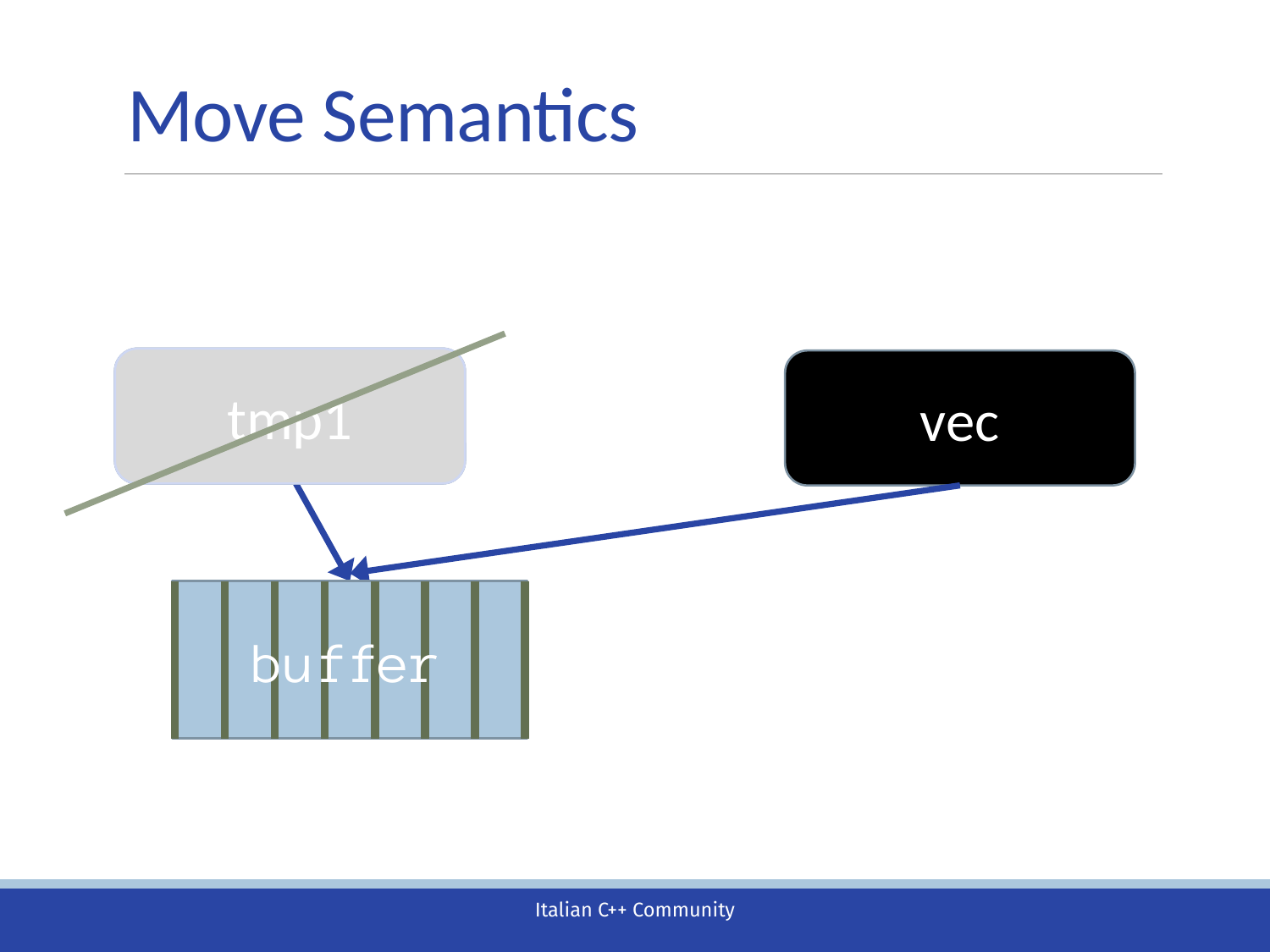

# Move Semantics
tmp
tmp1
vec

buffer
9